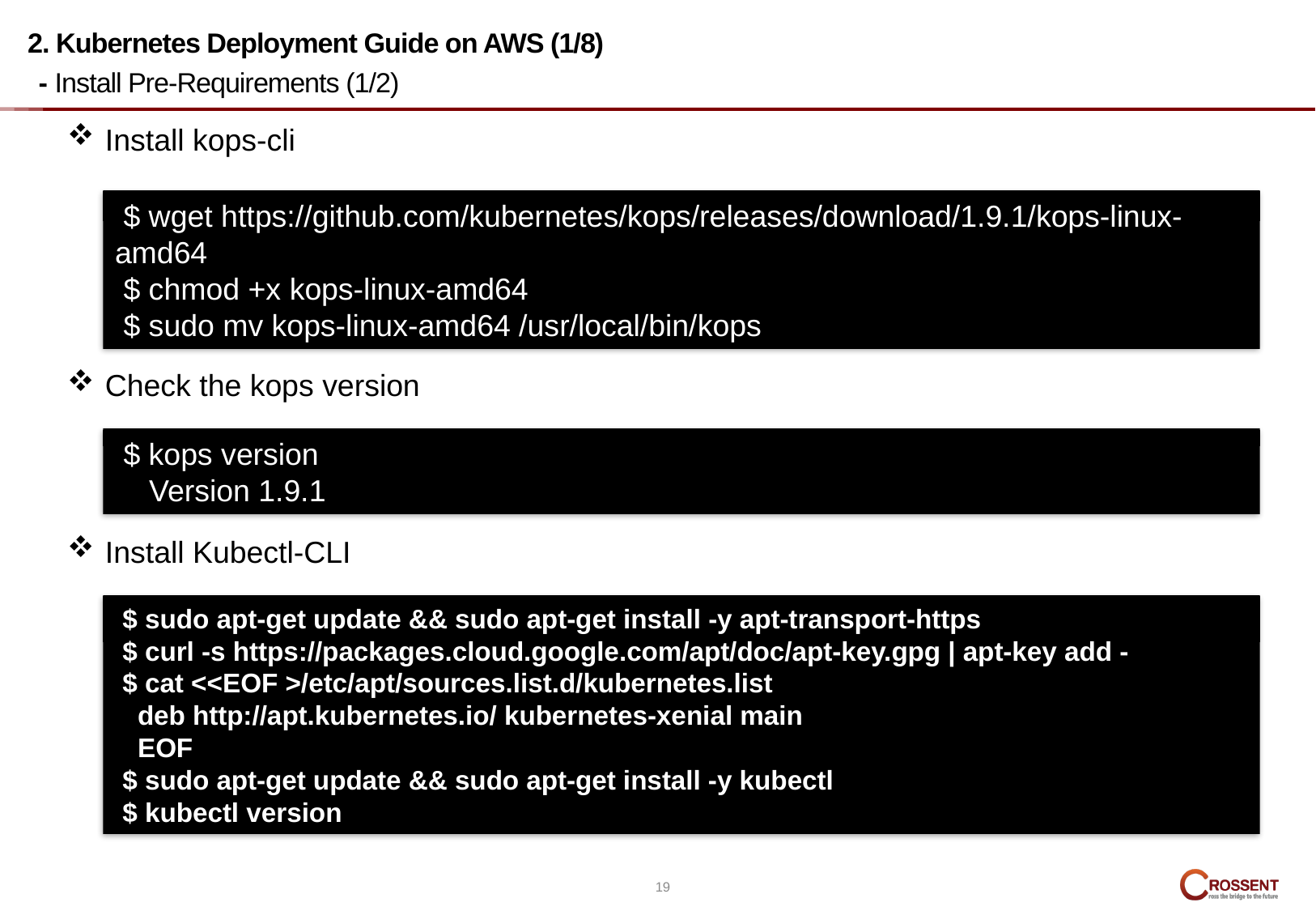

# 2. Kubernetes Deployment Guide on AWS (1/8) - Install Pre-Requirements (1/2)
Install kops-cli

 $ wget https://github.com/kubernetes/kops/releases/download/1.9.1/kops-linux-amd64
 $ chmod +x kops-linux-amd64
 $ sudo mv kops-linux-amd64 /usr/local/bin/kops
Check the kops version

 $ kops version
    Version 1.9.1
Install Kubectl-CLI

 $ sudo apt-get update && sudo apt-get install -y apt-transport-https
 $ curl -s https://packages.cloud.google.com/apt/doc/apt-key.gpg | apt-key add -
 $ cat <<EOF >/etc/apt/sources.list.d/kubernetes.list
   deb http://apt.kubernetes.io/ kubernetes-xenial main
   EOF
 $ sudo apt-get update && sudo apt-get install -y kubectl
 $ kubectl version